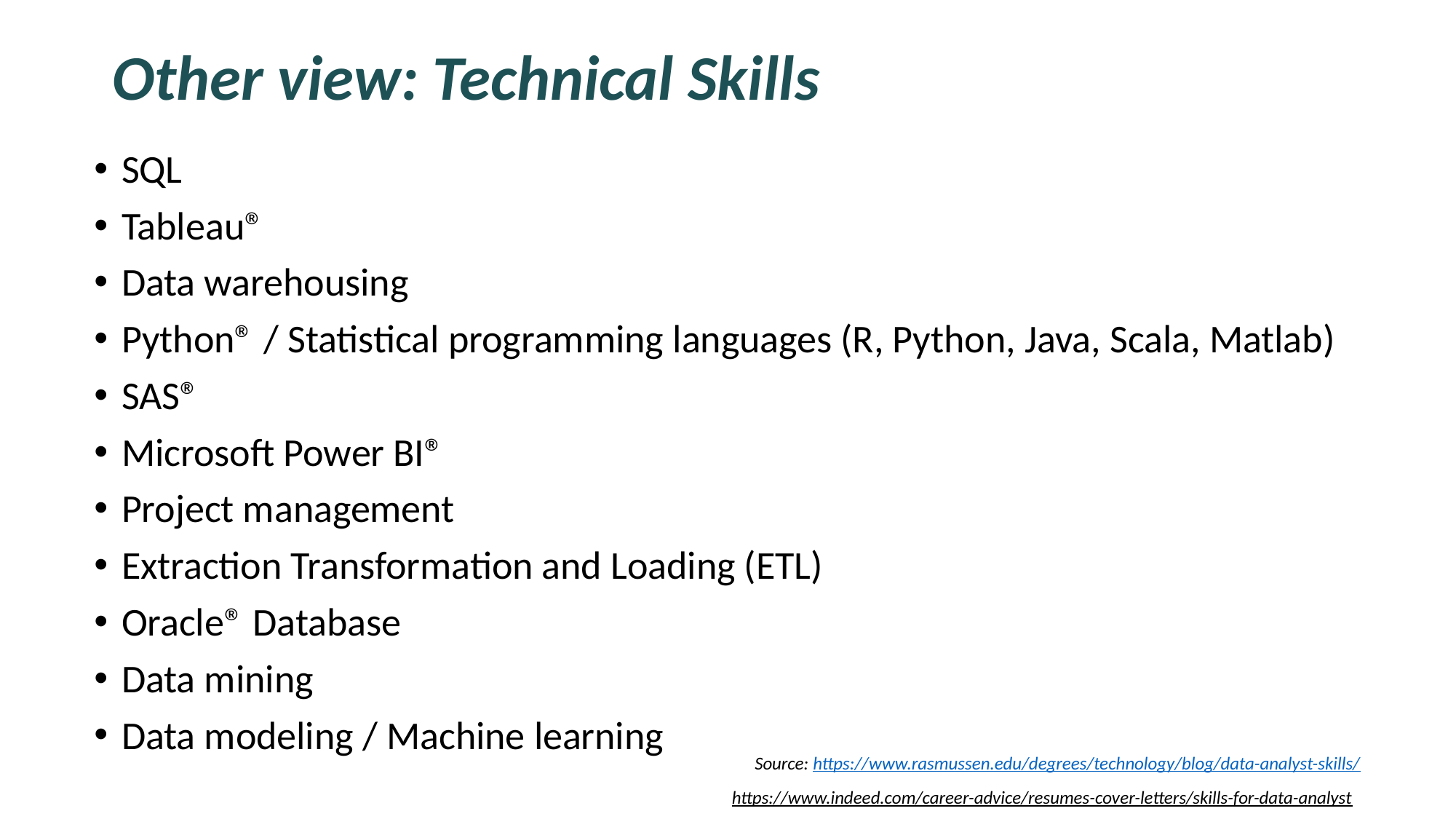

# Other view: Technical Skills
SQL
Tableau®
Data warehousing
Python® / Statistical programming languages (R, Python, Java, Scala, Matlab)
SAS®
Microsoft Power BI®
Project management
Extraction Transformation and Loading (ETL)
Oracle® Database
Data mining
Data modeling / Machine learning
Source: https://www.rasmussen.edu/degrees/technology/blog/data-analyst-skills/
https://www.indeed.com/career-advice/resumes-cover-letters/skills-for-data-analyst